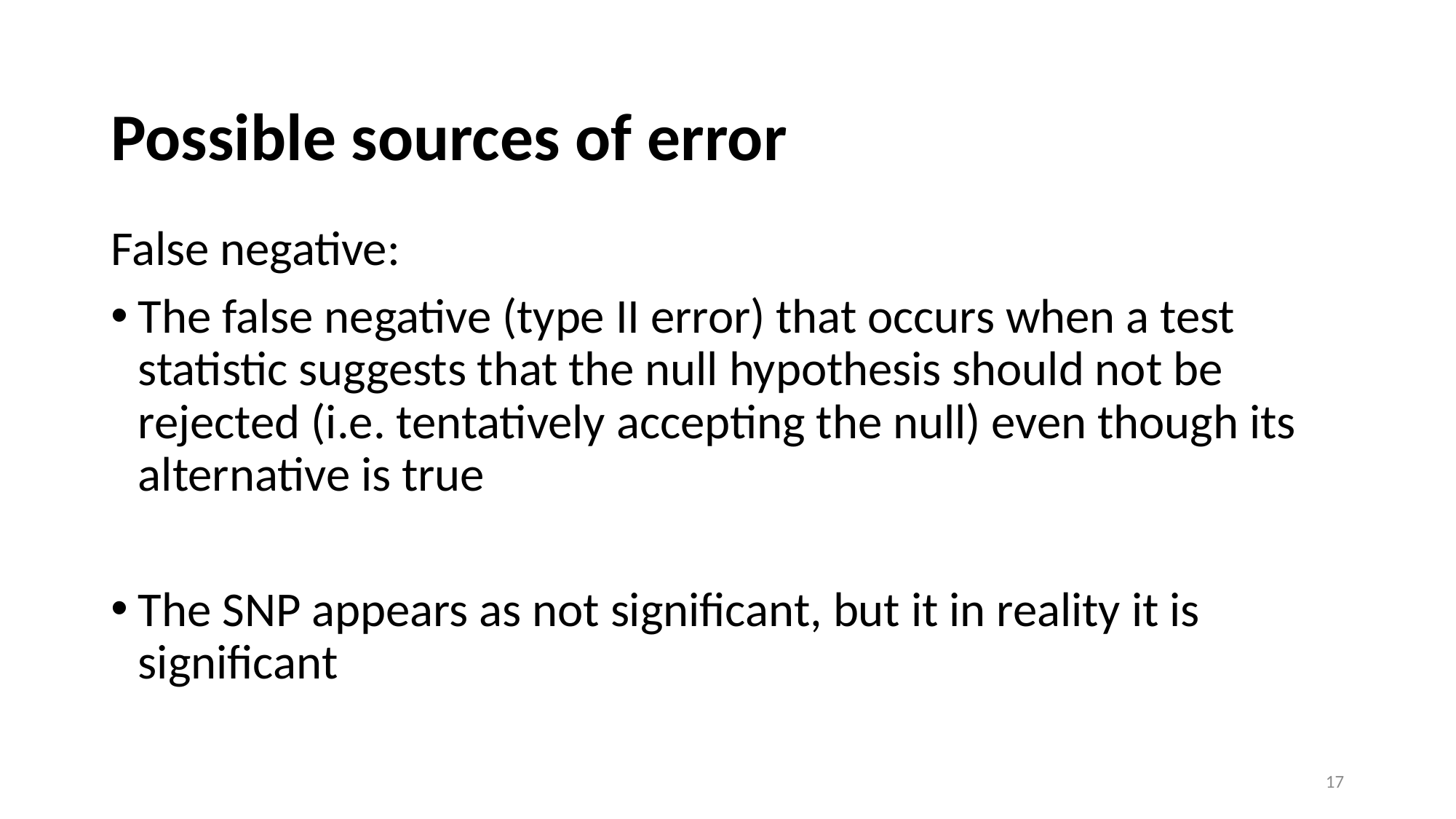

# Possible sources of error
False negative:
The false negative (type II error) that occurs when a test statistic suggests that the null hypothesis should not be rejected (i.e. tentatively accepting the null) even though its alternative is true

The SNP appears as not significant, but it in reality it is significant
17